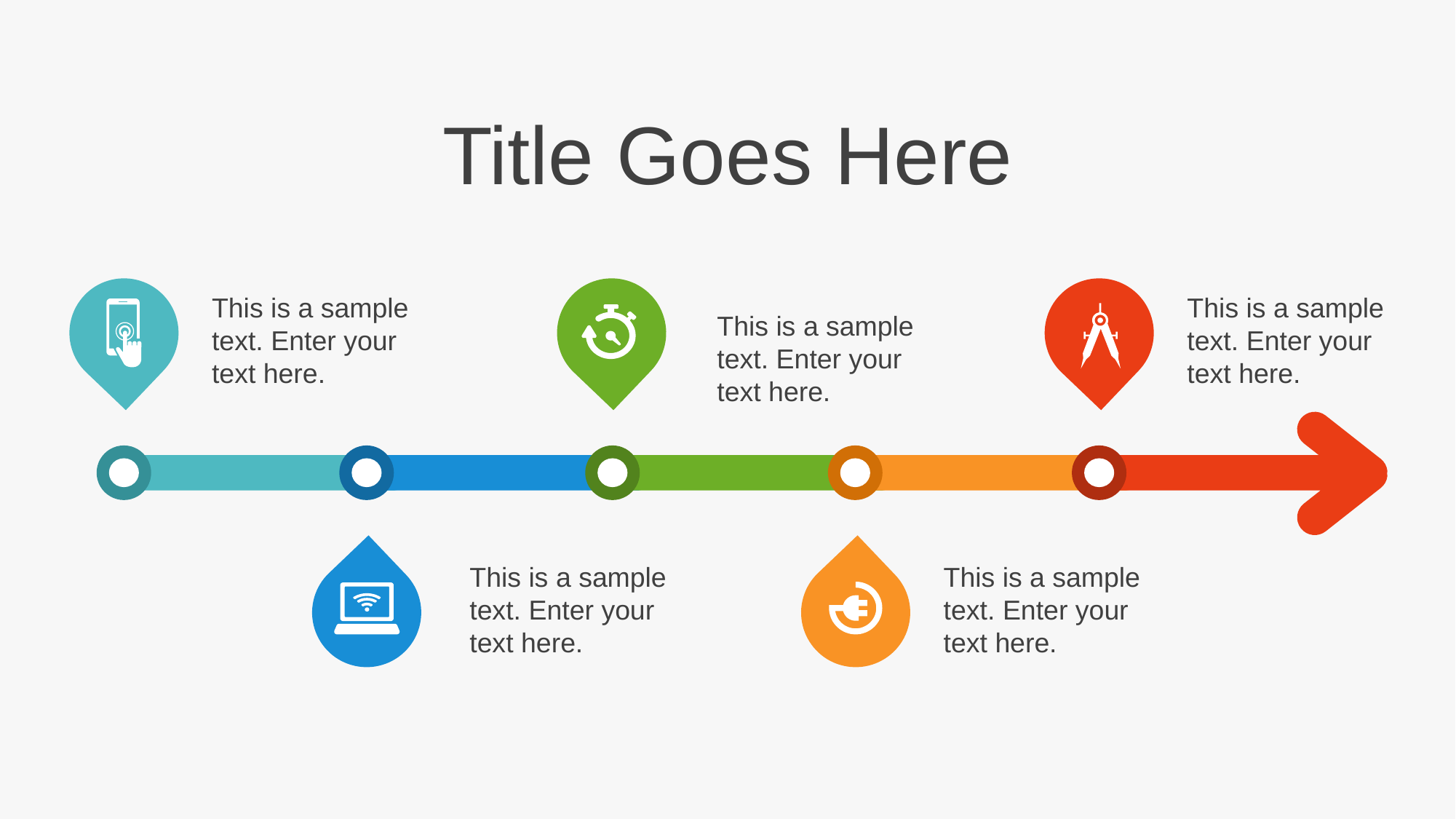

Title Goes Here

This is a sample text. Enter your text here.
This is a sample text. Enter your text here.

This is a sample text. Enter your text here.

This is a sample text. Enter your text here.
This is a sample text. Enter your text here.